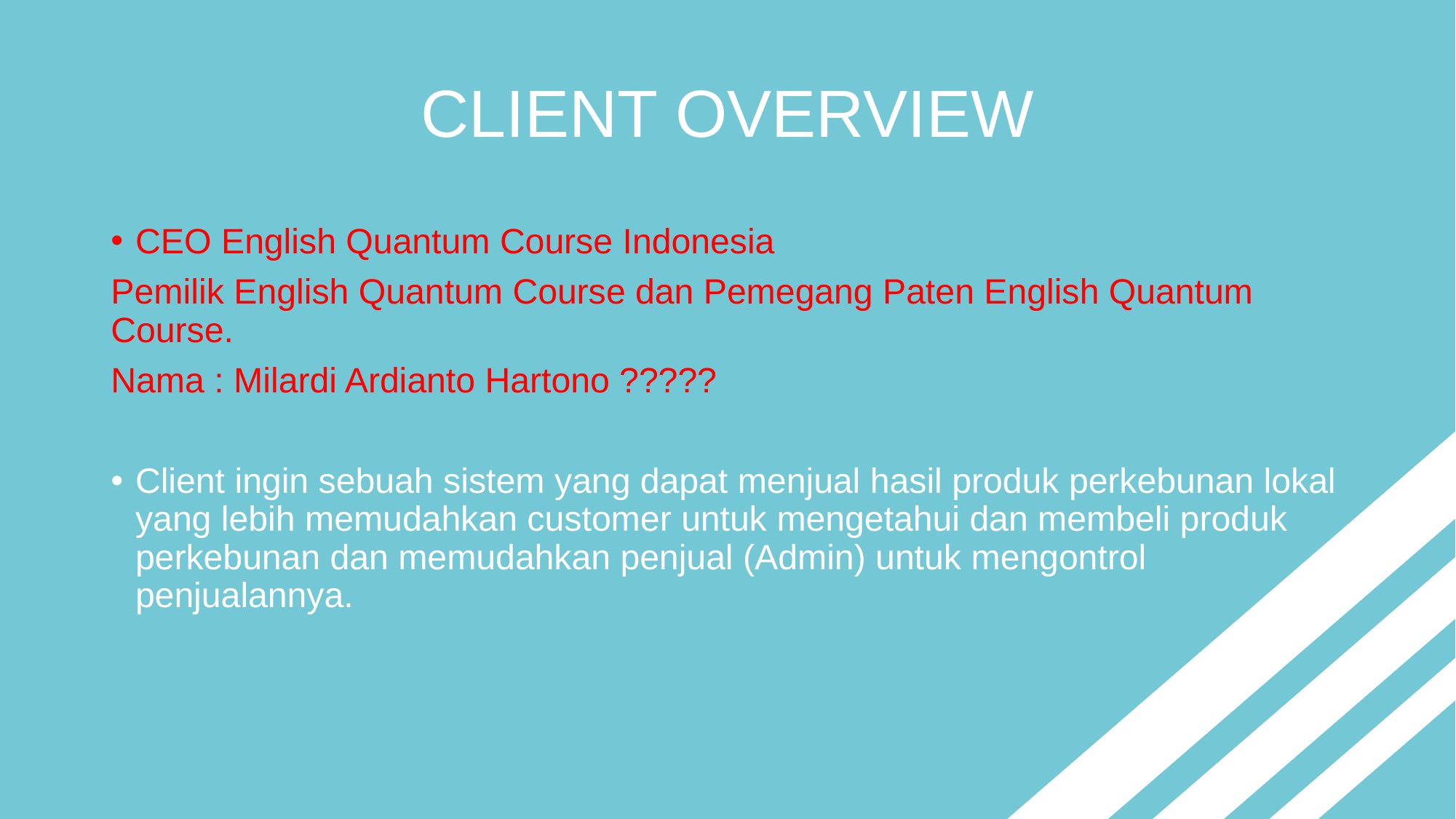

# CLIENT OVERVIEW
CEO English Quantum Course Indonesia
Pemilik English Quantum Course dan Pemegang Paten English Quantum Course.
Nama : Milardi Ardianto Hartono ?????

Client ingin sebuah sistem yang dapat menjual hasil produk perkebunan lokal yang lebih memudahkan customer untuk mengetahui dan membeli produk perkebunan dan memudahkan penjual (Admin) untuk mengontrol penjualannya.